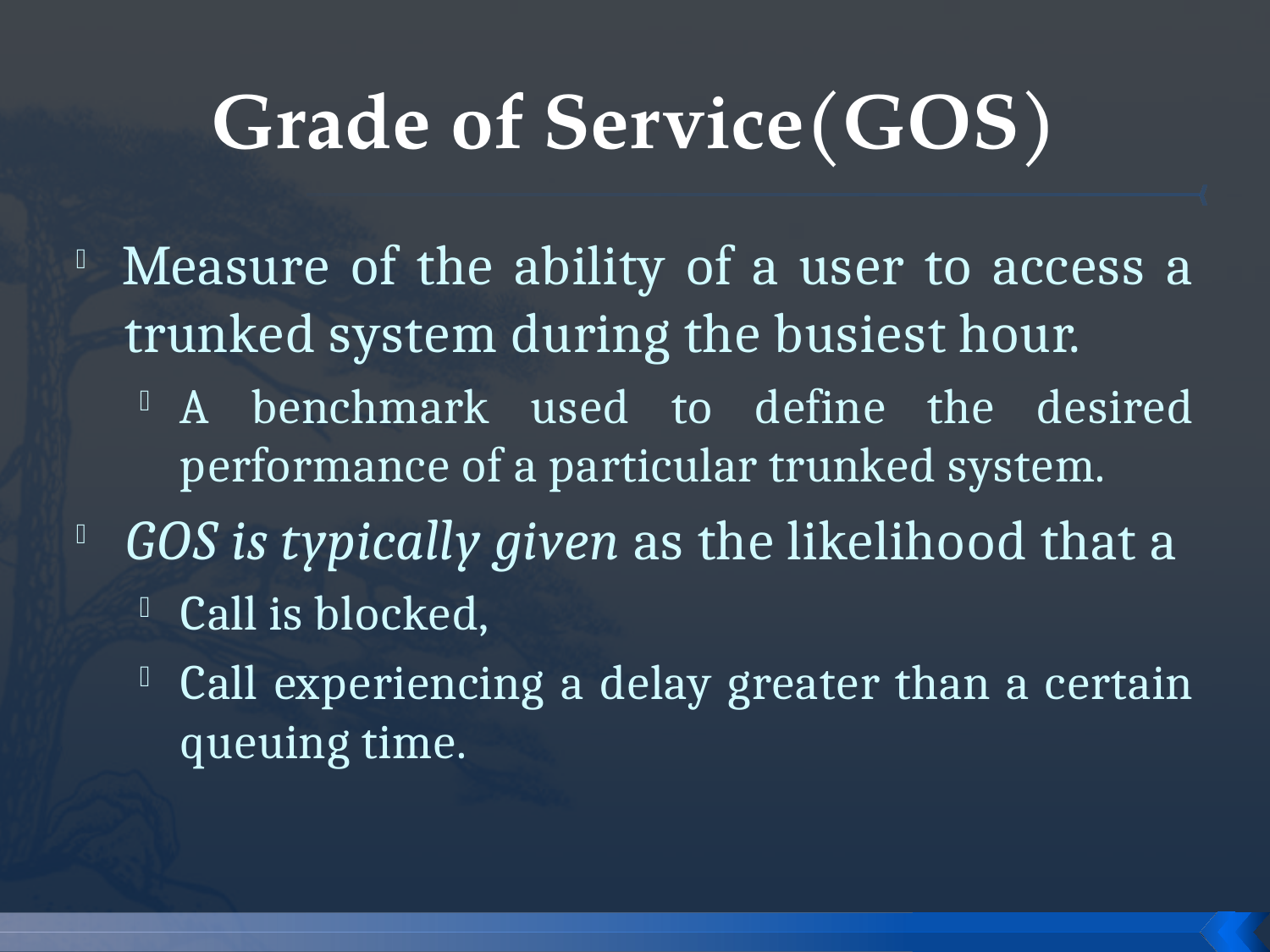

# Grade of Service(GOS)
Measure of the ability of a user to access a trunked system during the busiest hour.
A benchmark used to define the desired performance of a particular trunked system.
GOS is typically given as the likelihood that a
Call is blocked,
Call experiencing a delay greater than a certain queuing time.